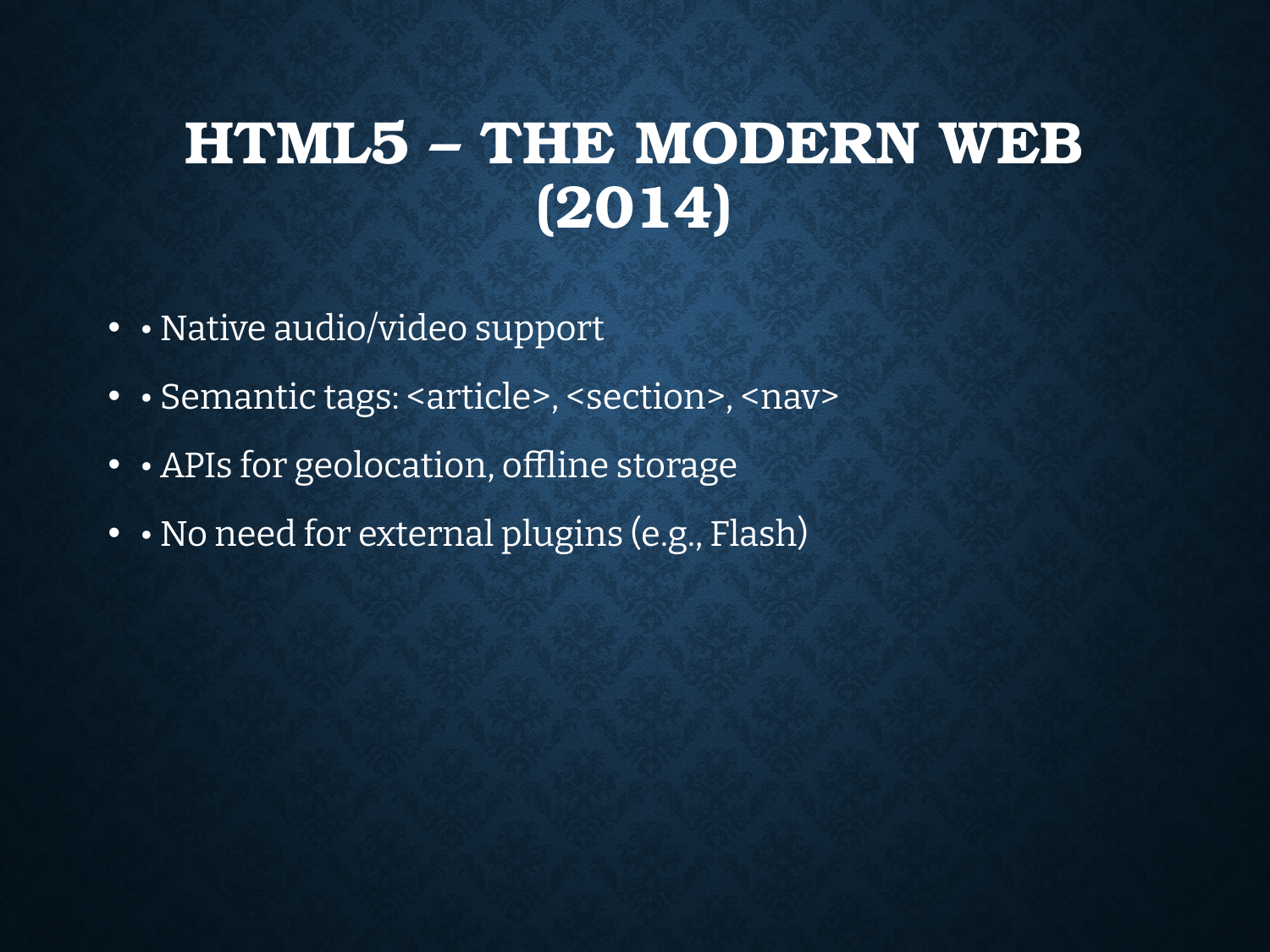

# HTML5 – The Modern Web (2014)
• Native audio/video support
• Semantic tags: <article>, <section>, <nav>
• APIs for geolocation, offline storage
• No need for external plugins (e.g., Flash)